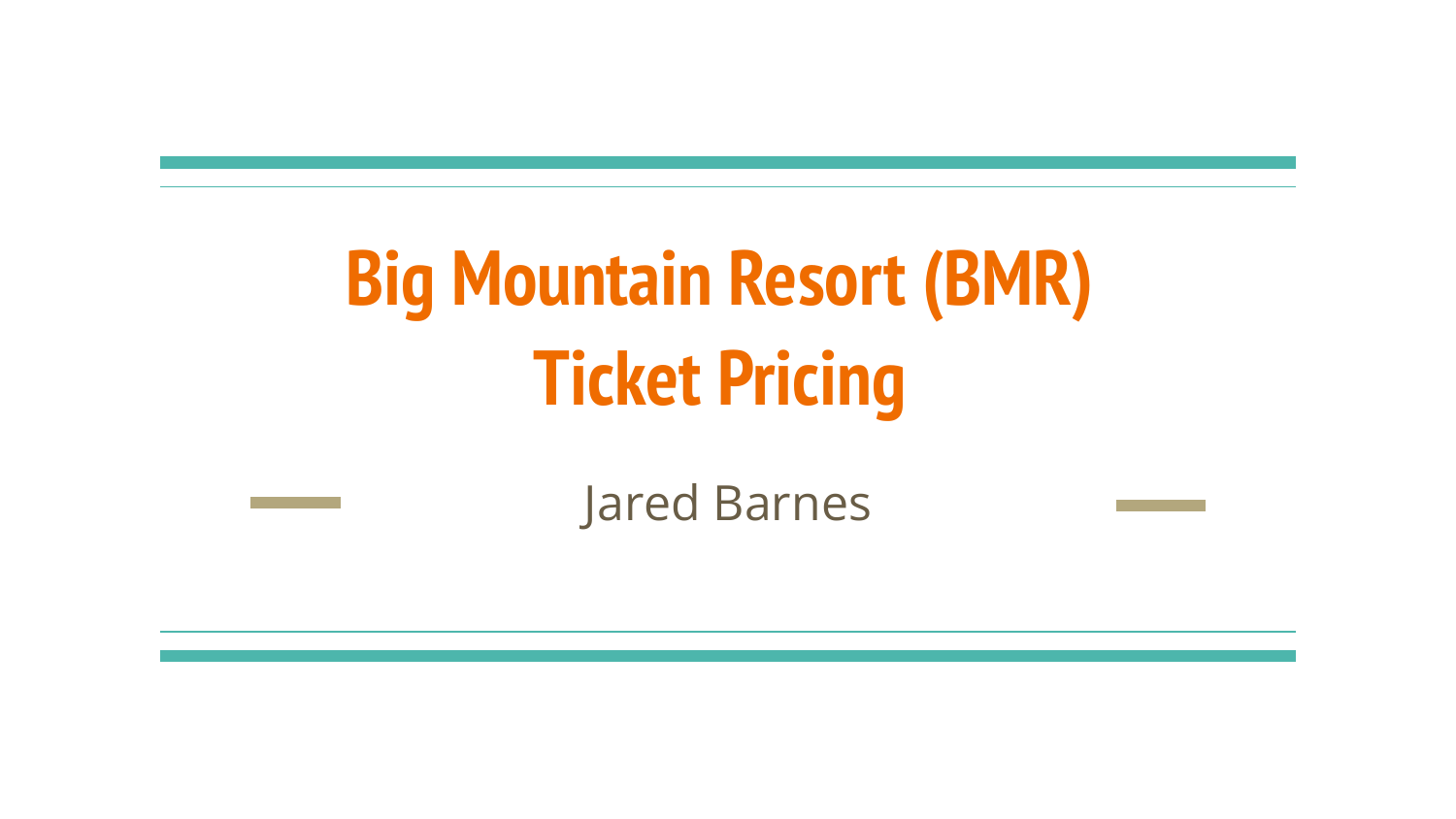

# Big Mountain Resort (BMR)
Ticket Pricing
Jared Barnes